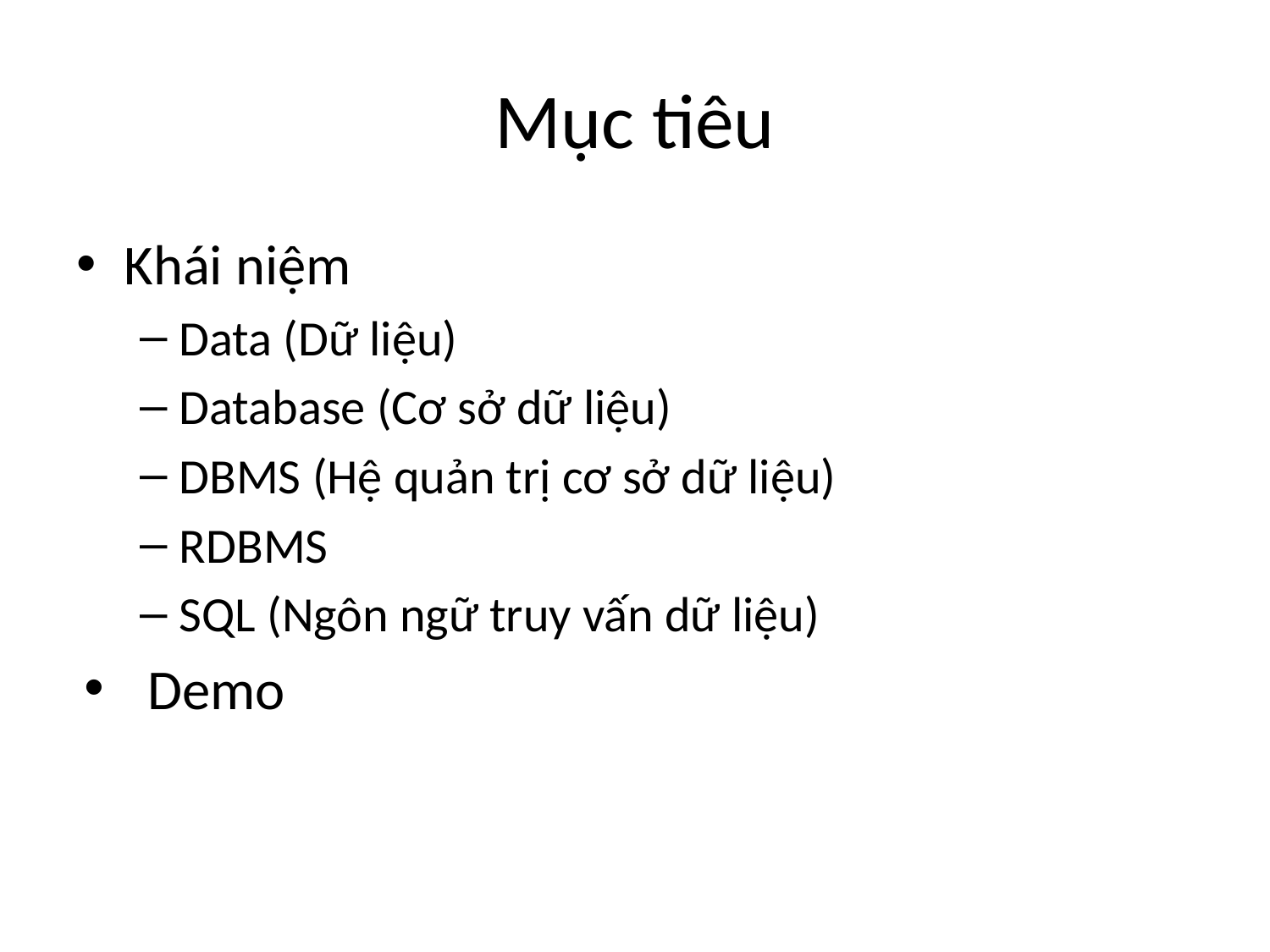

# Mục tiêu
Khái niệm
Data (Dữ liệu)
Database (Cơ sở dữ liệu)
DBMS (Hệ quản trị cơ sở dữ liệu)
RDBMS
SQL (Ngôn ngữ truy vấn dữ liệu)
Demo